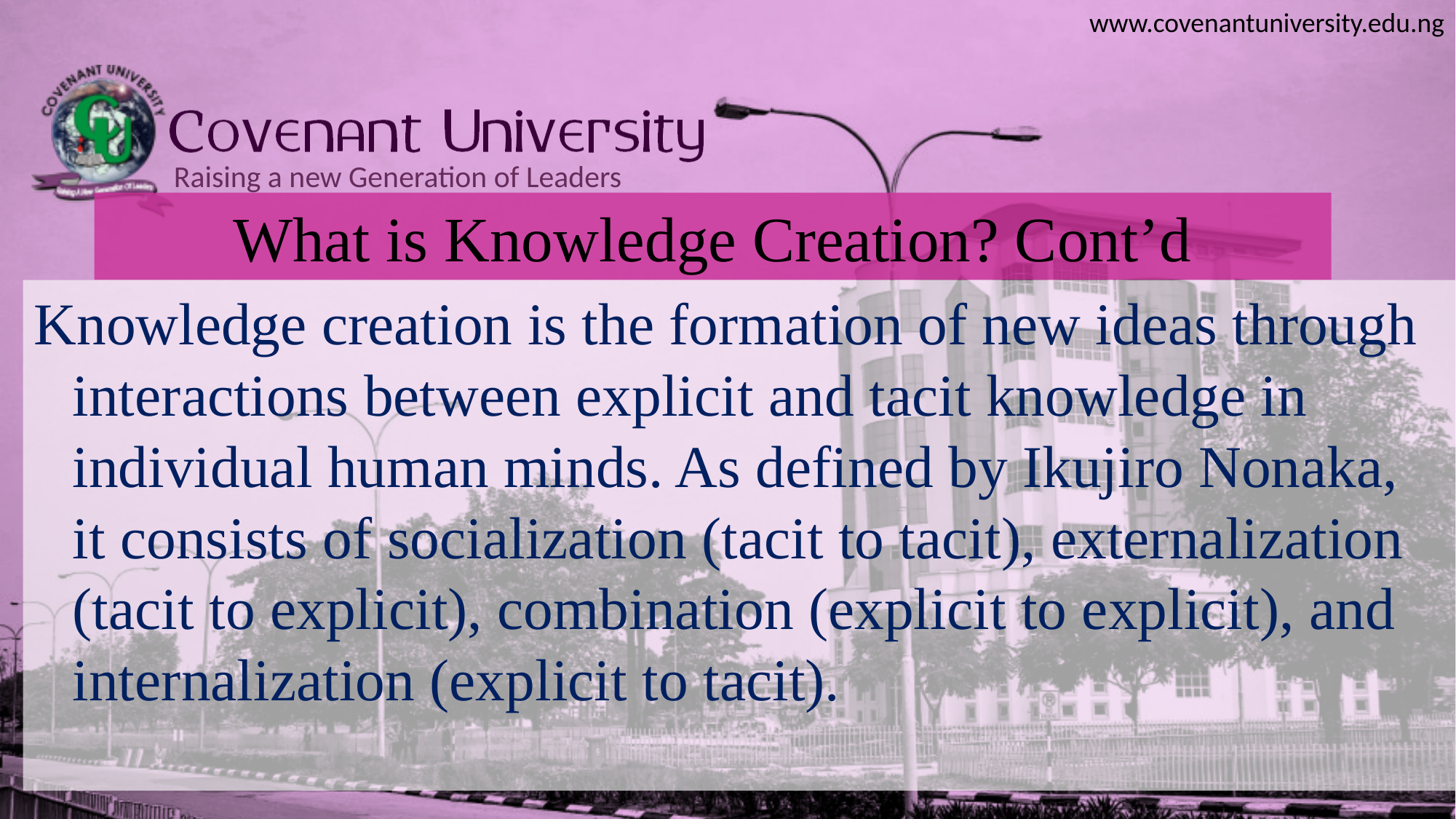

# What is Knowledge Creation? Cont’d
Knowledge creation is the formation of new ideas through interactions between explicit and tacit knowledge in individual human minds. As defined by Ikujiro Nonaka, it consists of socialization (tacit to tacit), externalization (tacit to explicit), combination (explicit to explicit), and internalization (explicit to tacit).